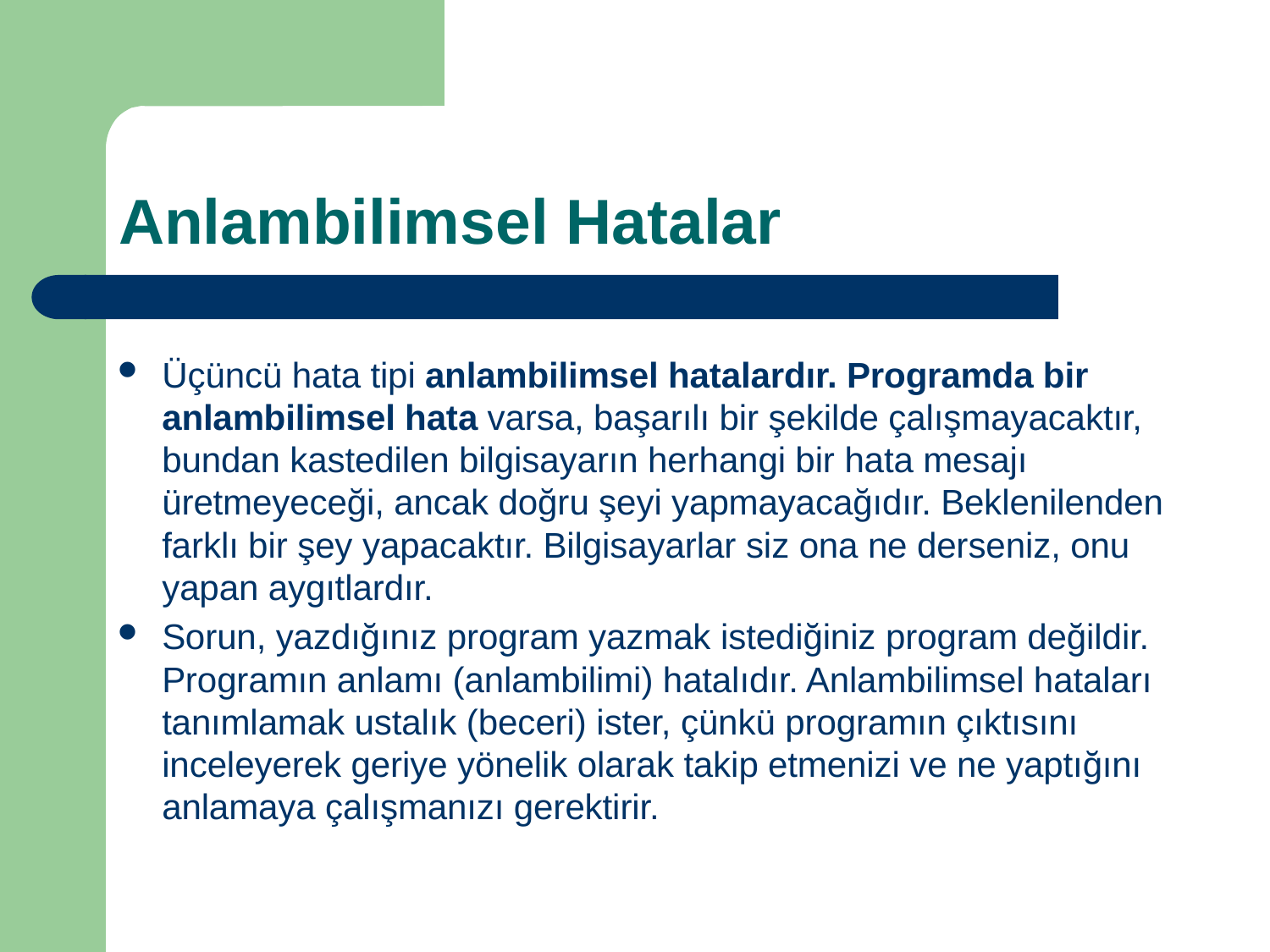

# Anlambilimsel Hatalar
Üçüncü hata tipi anlambilimsel hatalardır. Programda bir anlambilimsel hata varsa, başarılı bir şekilde çalışmayacaktır, bundan kastedilen bilgisayarın herhangi bir hata mesajı üretmeyeceği, ancak doğru şeyi yapmayacağıdır. Beklenilenden farklı bir şey yapacaktır. Bilgisayarlar siz ona ne derseniz, onu yapan aygıtlardır.
Sorun, yazdığınız program yazmak istediğiniz program değildir. Programın anlamı (anlambilimi) hatalıdır. Anlambilimsel hataları tanımlamak ustalık (beceri) ister, çünkü programın çıktısını inceleyerek geriye yönelik olarak takip etmenizi ve ne yaptığını anlamaya çalışmanızı gerektirir.